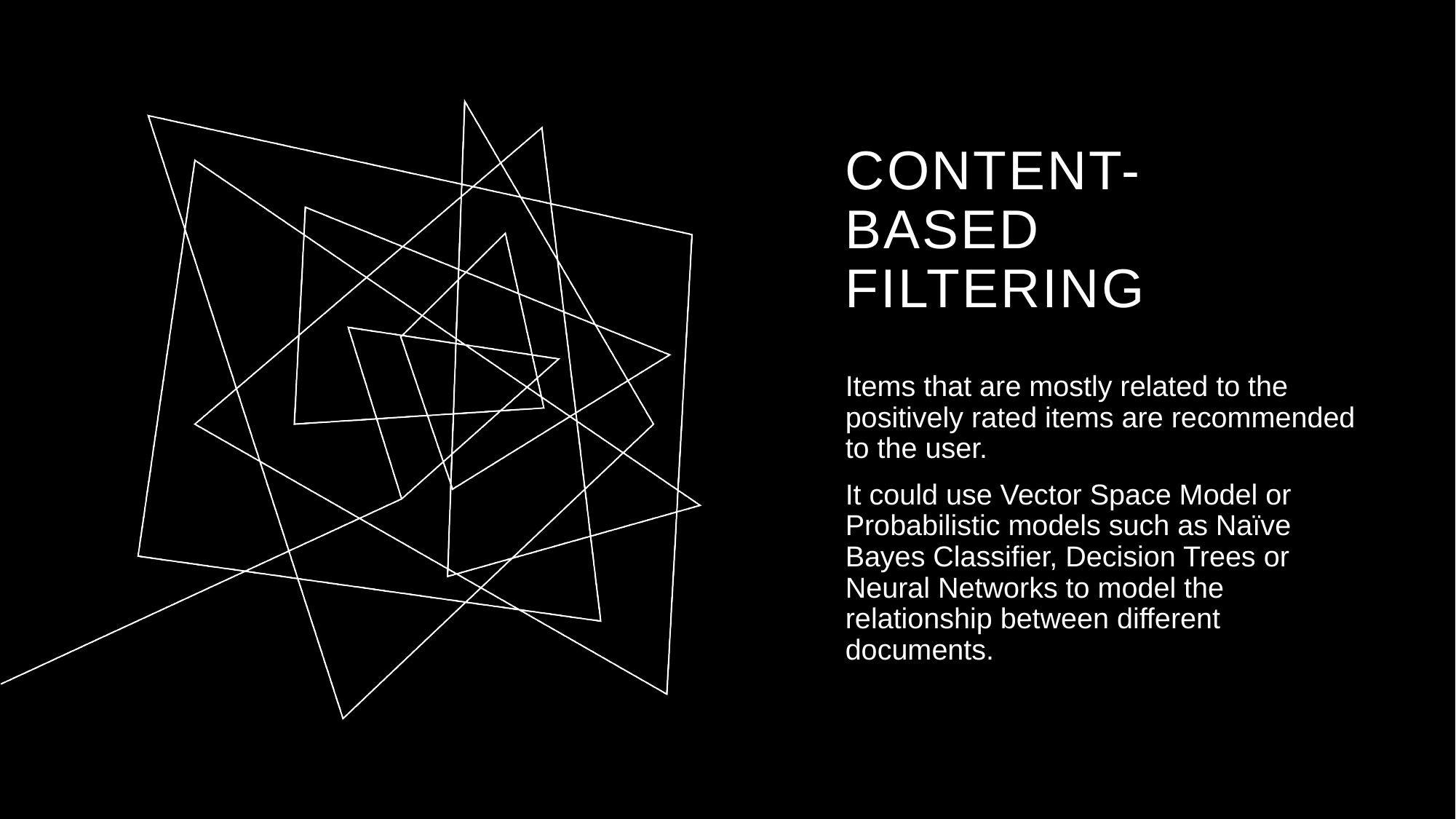

# Content-based filtering
Items that are mostly related to the positively rated items are recommended to the user.
It could use Vector Space Model or Probabilistic models such as Naïve Bayes Classifier, Decision Trees or Neural Networks to model the relationship between different documents.